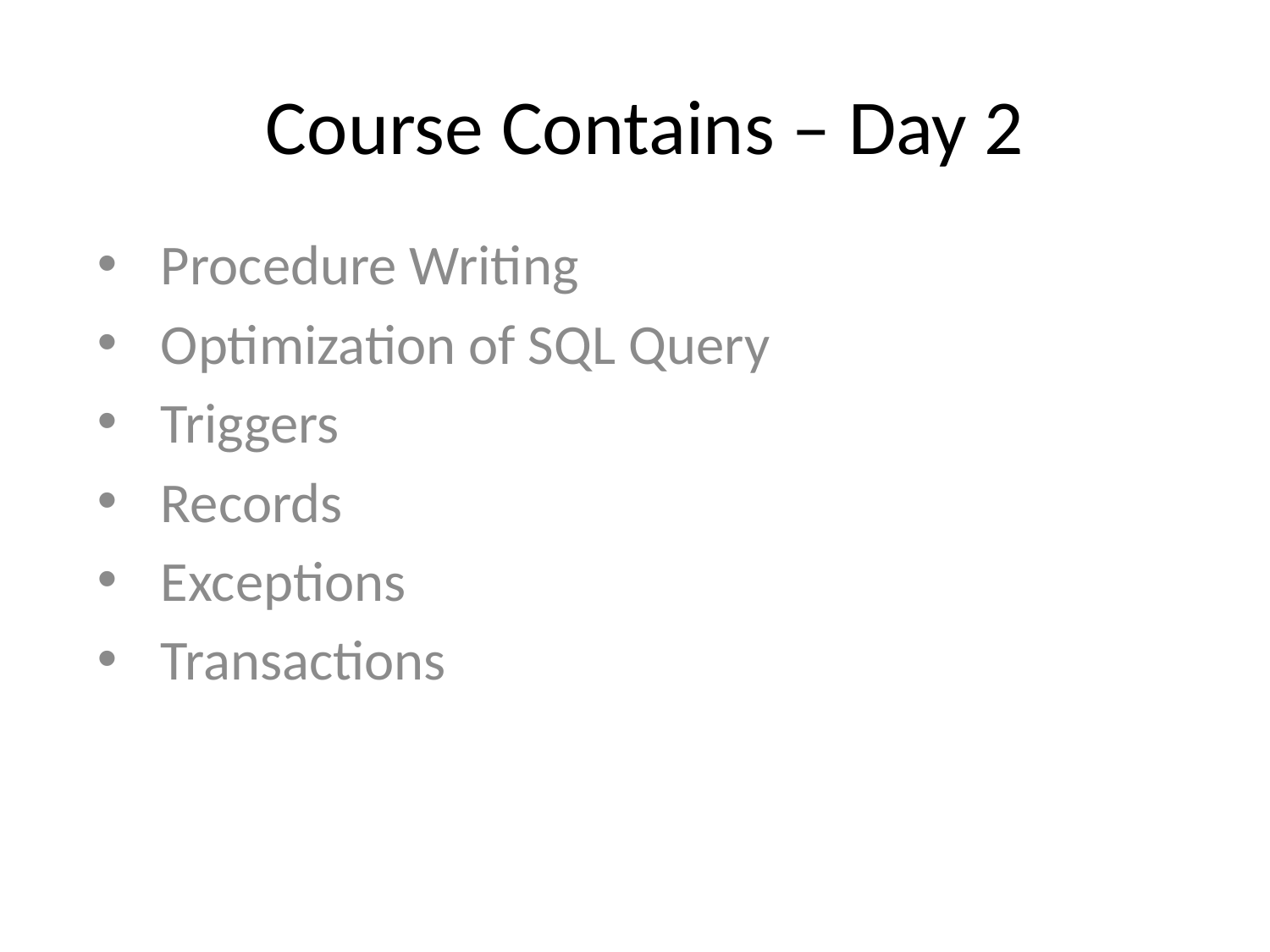

# Course Contains – Day 2
Procedure Writing
Optimization of SQL Query
Triggers
Records
Exceptions
Transactions